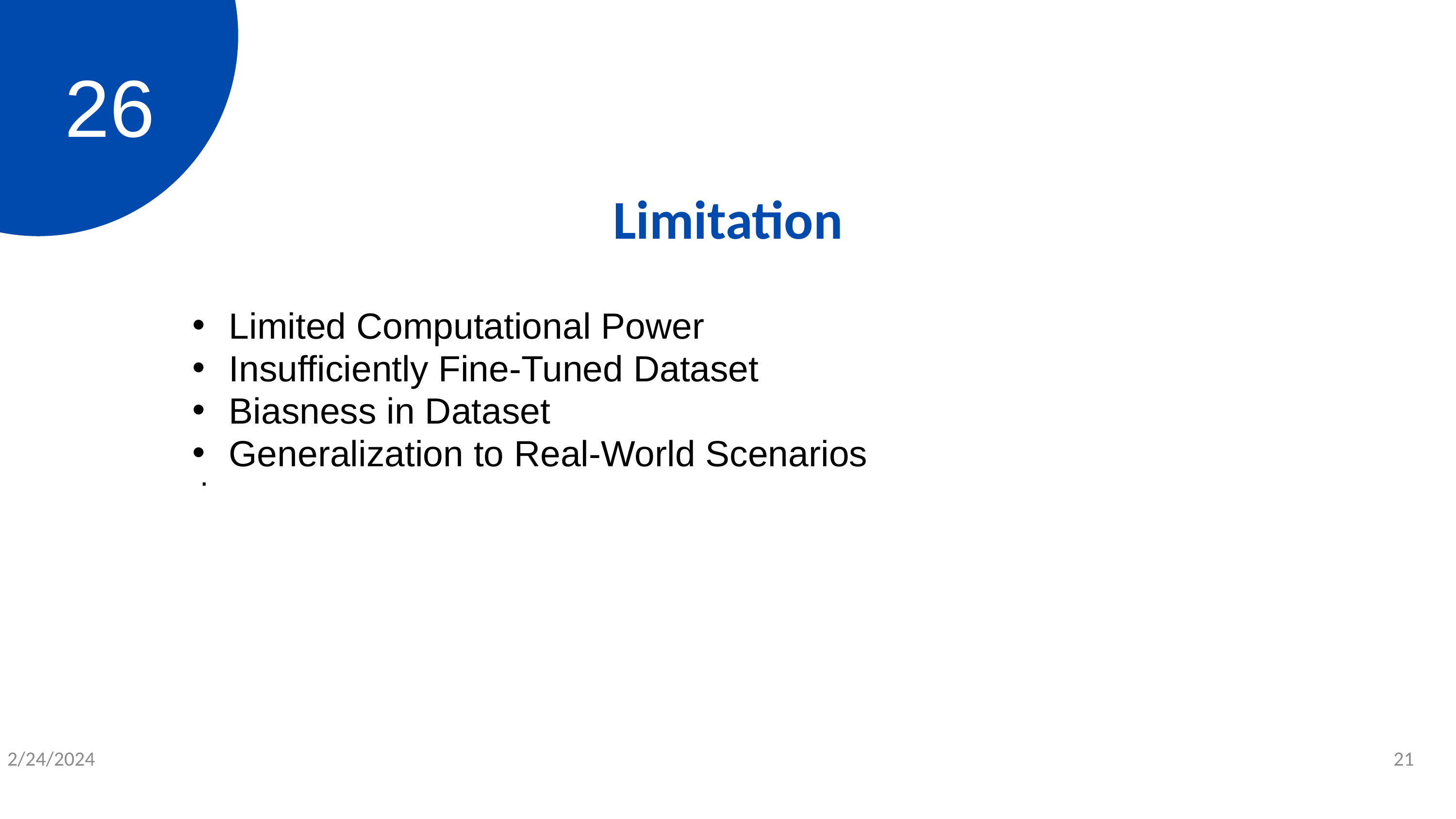

26
Limitation
Limited Computational Power
Insufficiently Fine-Tuned Dataset
Biasness in Dataset
Generalization to Real-World Scenarios

.
2/24/2024
21